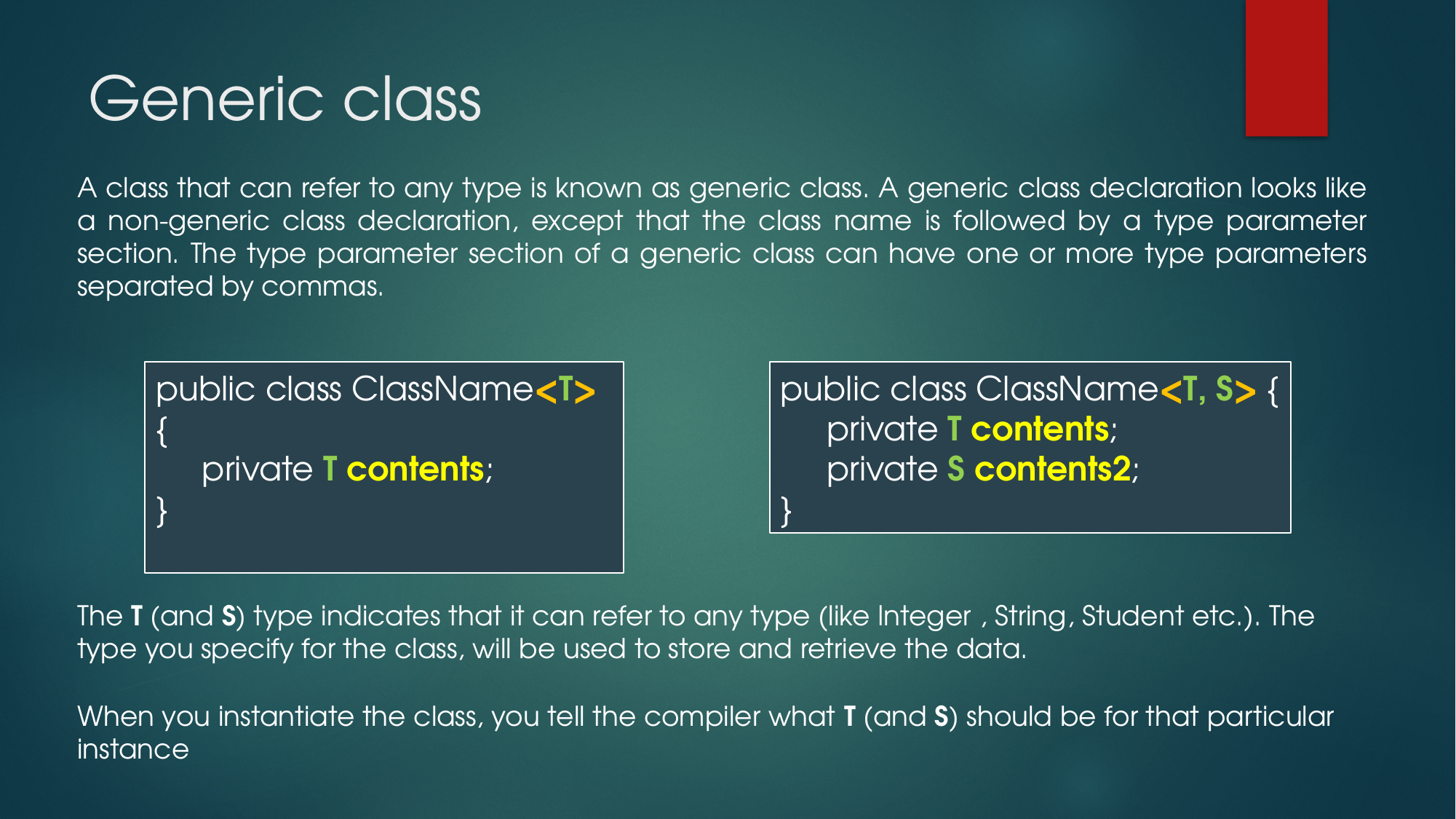

# Generic class
A class that can refer to any type is known as generic class. A generic class declaration looks like a non-generic class declaration, except that the class name is followed by a type parameter section. The type parameter section of a generic class can have one or more type parameters separated by commas.
public class ClassName<T> {
     private T contents;
}

public class ClassName<T, S> {
     private T contents;
     private S contents2;
}
The T (and S) type indicates that it can refer to any type (like Integer , String, Student etc.). The type you specify for the class, will be used to store and retrieve the data.
When you instantiate the class, you tell the compiler what T (and S) should be for that particular instance